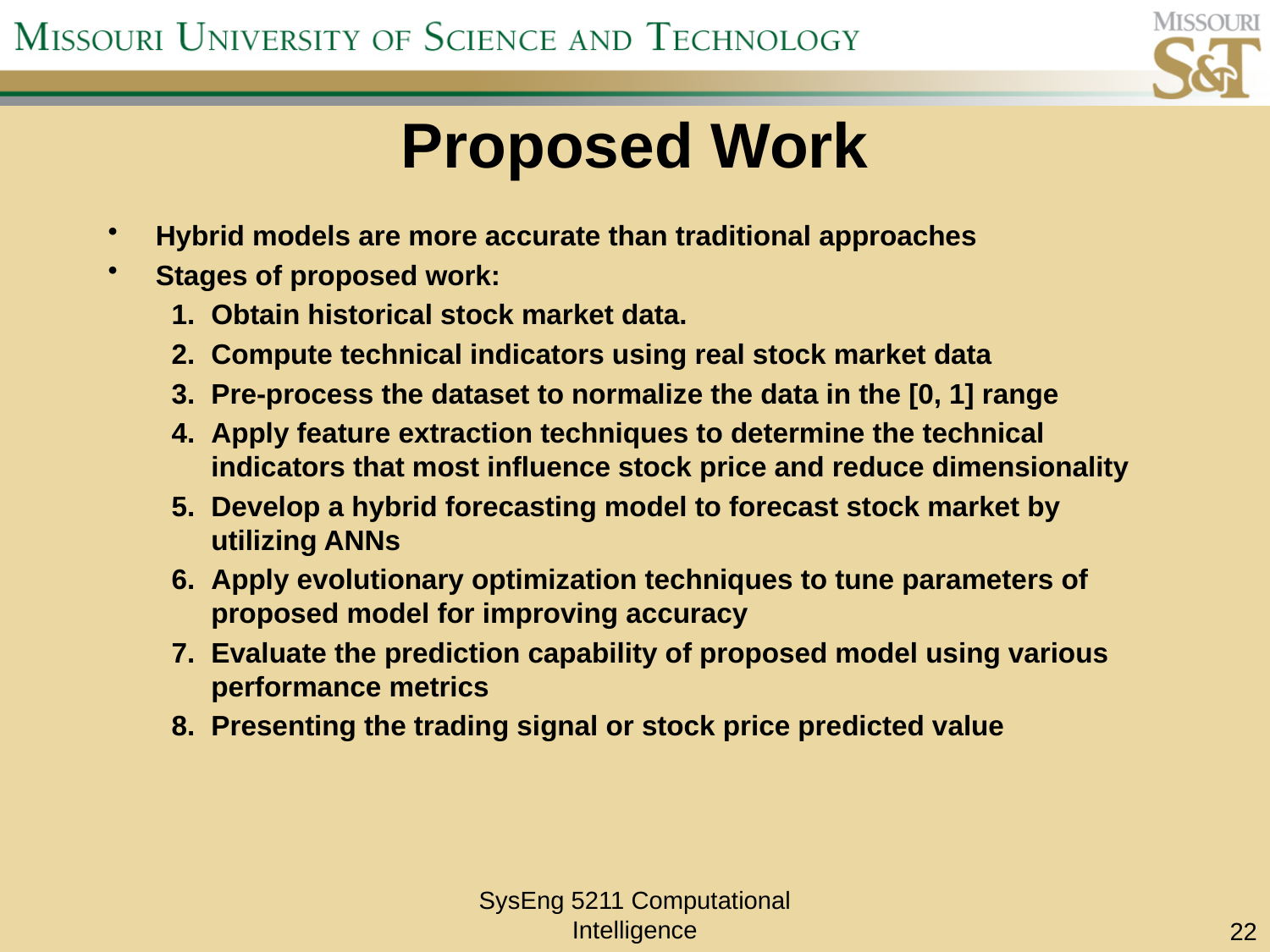

# Proposed Work
Hybrid models are more accurate than traditional approaches
Stages of proposed work:
Obtain historical stock market data.
Compute technical indicators using real stock market data
Pre-process the dataset to normalize the data in the [0, 1] range
Apply feature extraction techniques to determine the technical indicators that most influence stock price and reduce dimensionality
Develop a hybrid forecasting model to forecast stock market by utilizing ANNs
Apply evolutionary optimization techniques to tune parameters of proposed model for improving accuracy
Evaluate the prediction capability of proposed model using various performance metrics
Presenting the trading signal or stock price predicted value

SysEng 5211 Computational Intelligence
22